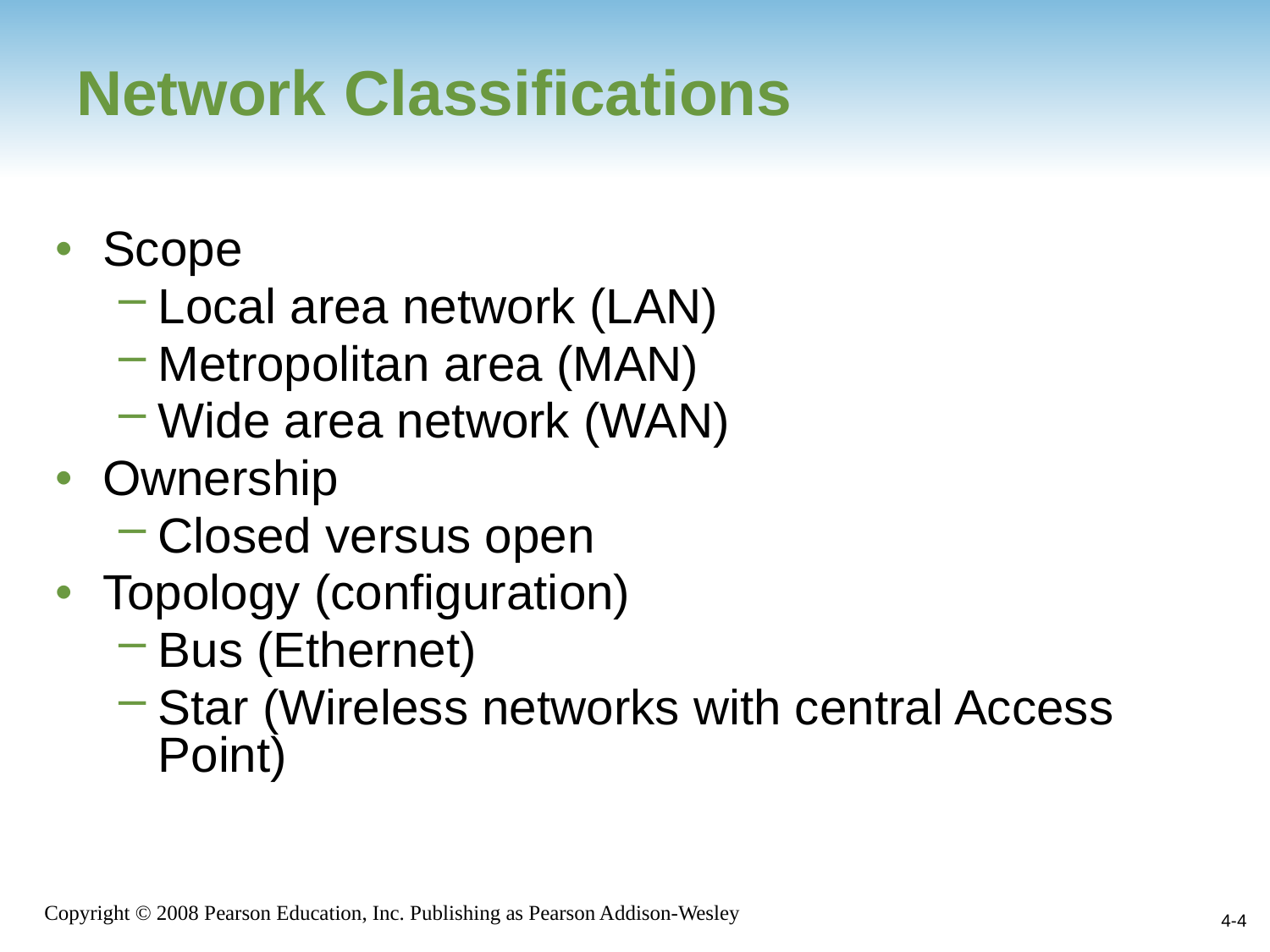

# Network Classifications
Scope
Local area network (LAN)
Metropolitan area (MAN)
Wide area network (WAN)
Ownership
Closed versus open
Topology (configuration)
Bus (Ethernet)
Star (Wireless networks with central Access Point)
4-4